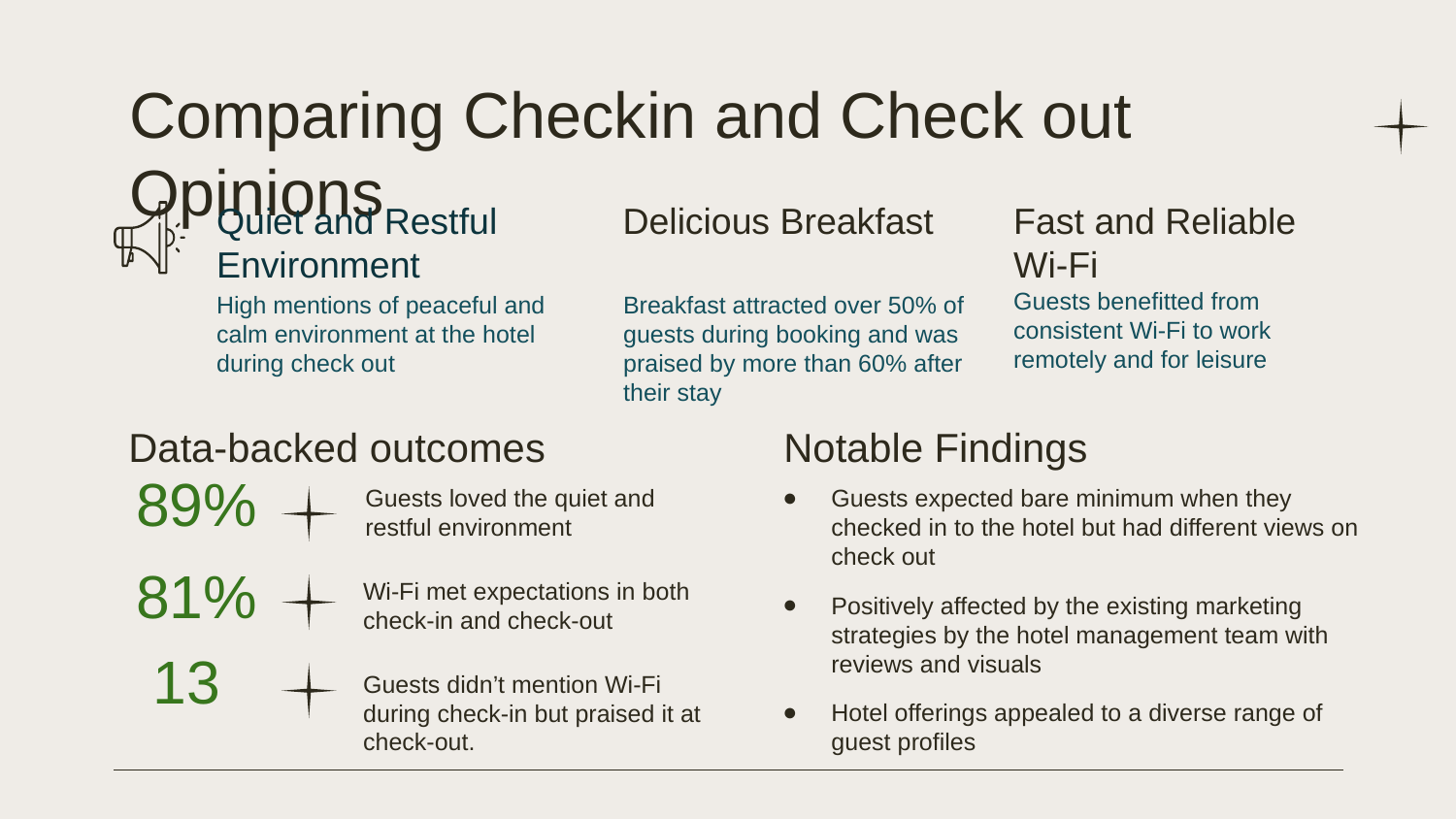

# Comparing Checkin and Check out Opinions
Fast and Reliable Wi-Fi
Delicious Breakfast

Quiet and Restful Environment
Guests benefitted from consistent Wi-Fi to work remotely and for leisure
Breakfast attracted over 50% of guests during booking and was praised by more than 60% after their stay
High mentions of peaceful and calm environment at the hotel during check out
Notable Findings
Data-backed outcomes
89%
Guests loved the quiet and restful environment
Guests expected bare minimum when they checked in to the hotel but had different views on check out
Positively affected by the existing marketing strategies by the hotel management team with reviews and visuals
Hotel offerings appealed to a diverse range of guest profiles

81%
Wi-Fi met expectations in both check-in and check-out

13
Guests didn’t mention Wi-Fi during check-in but praised it at check-out.